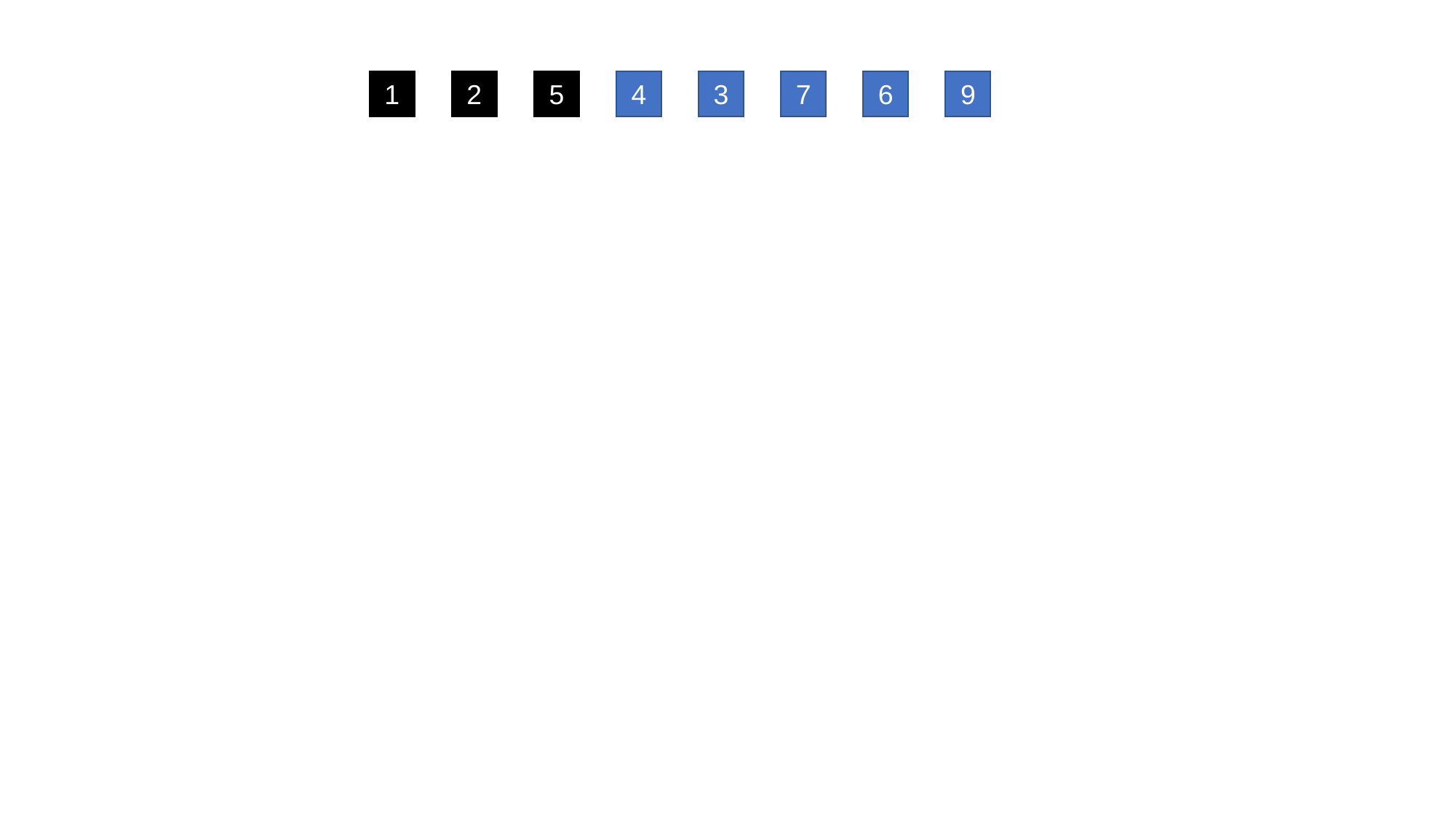

1
2
5
4
3
7
6
9